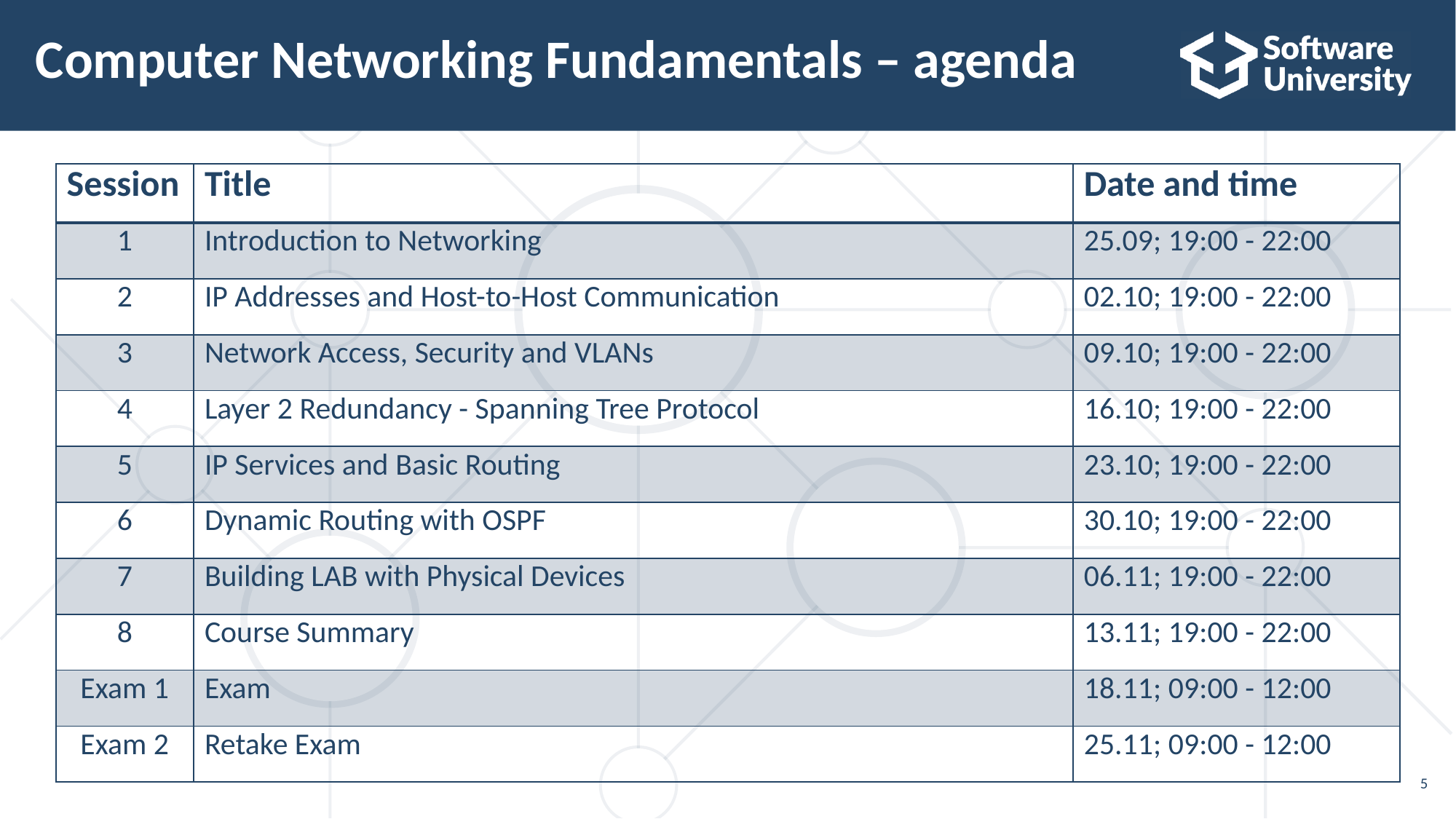

# Computer Networking Fundamentals – agenda
| Session | Title | Date and time |
| --- | --- | --- |
| 1 | Introduction to Networking | 25.09; 19:00 - 22:00 |
| 2 | IP Addresses and Host-to-Host Communication | 02.10; 19:00 - 22:00 |
| 3 | Network Access, Security and VLANs | 09.10; 19:00 - 22:00 |
| 4 | Layer 2 Redundancy - Spanning Tree Protocol | 16.10; 19:00 - 22:00 |
| 5 | IP Services and Basic Routing | 23.10; 19:00 - 22:00 |
| 6 | Dynamic Routing with OSPF | 30.10; 19:00 - 22:00 |
| 7 | Building LAB with Physical Devices | 06.11; 19:00 - 22:00 |
| 8 | Course Summary | 13.11; 19:00 - 22:00 |
| Exam 1 | Exam | 18.11; 09:00 - 12:00 |
| Exam 2 | Retake Exam | 25.11; 09:00 - 12:00 |
5